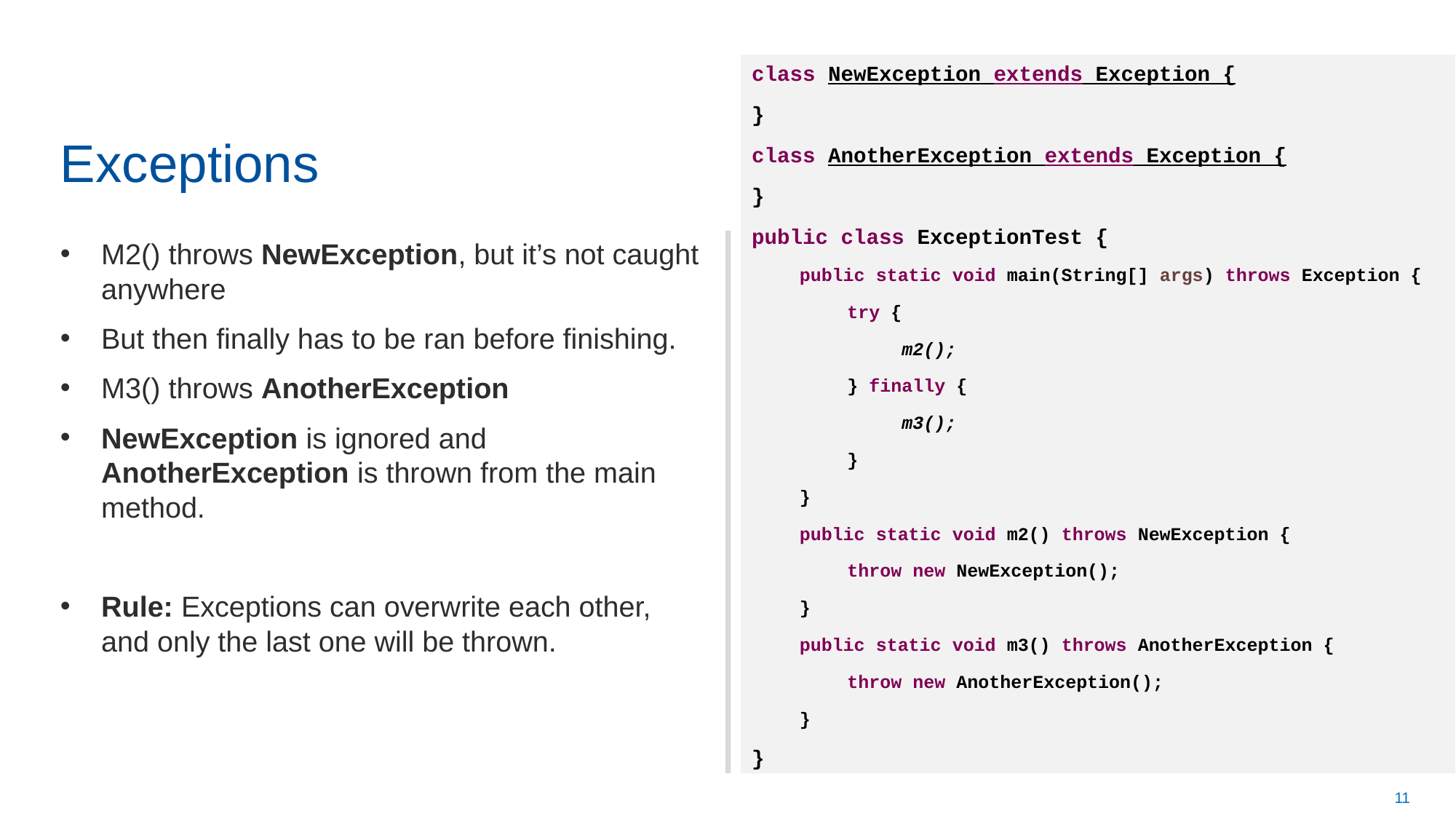

class NewException extends Exception {
}
class AnotherException extends Exception {
}
public class ExceptionTest {
public static void main(String[] args) throws Exception {
try {
m2();
} finally {
m3();
}
}
public static void m2() throws NewException {
throw new NewException();
}
public static void m3() throws AnotherException {
throw new AnotherException();
}
}
# Exceptions
M2() throws NewException, but it’s not caught anywhere
But then finally has to be ran before finishing.
M3() throws AnotherException
NewException is ignored and AnotherException is thrown from the main method.

Rule: Exceptions can overwrite each other, and only the last one will be thrown.